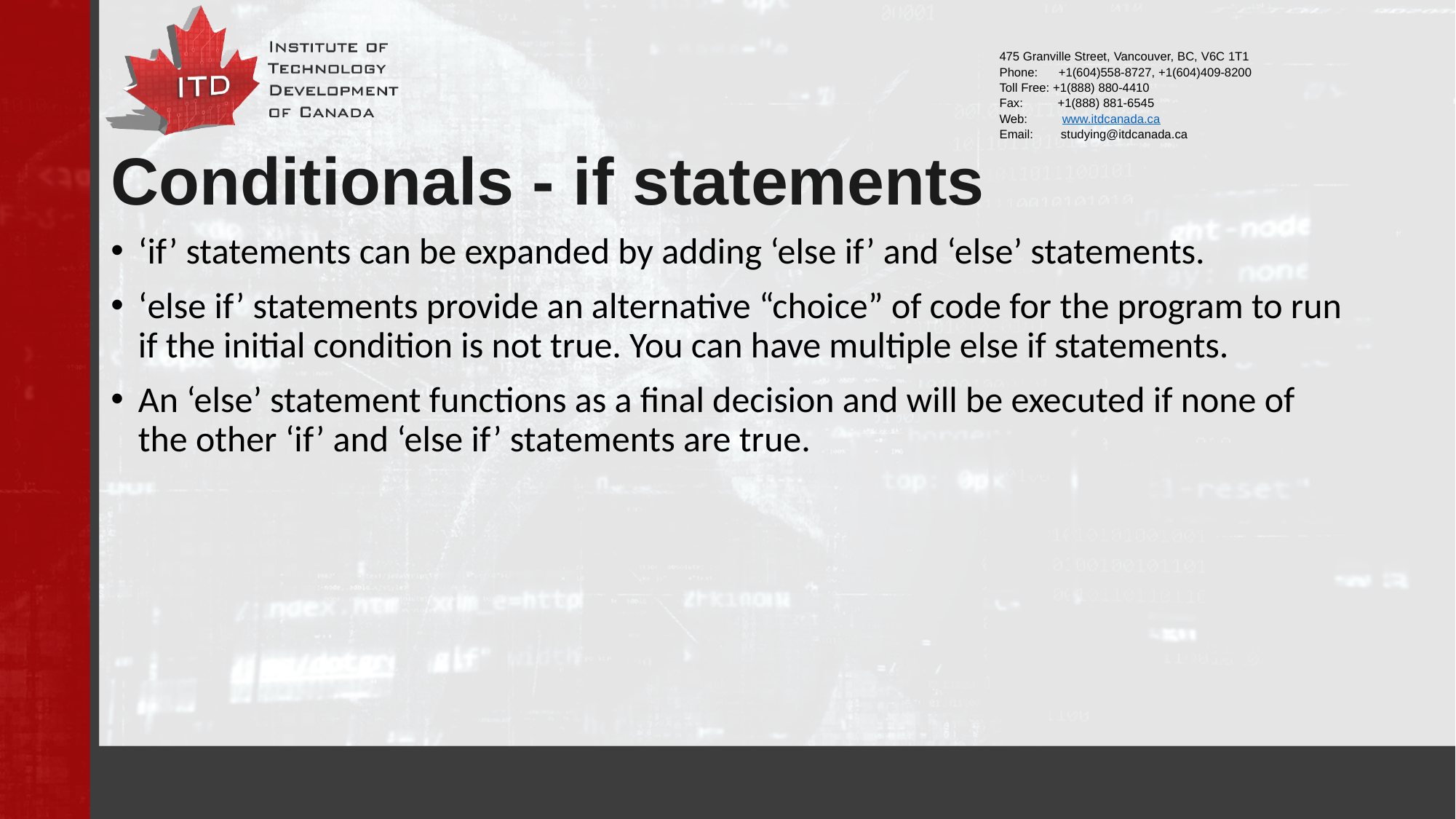

# Conditionals - if statements
‘if’ statements can be expanded by adding ‘else if’ and ‘else’ statements.
‘else if’ statements provide an alternative “choice” of code for the program to run if the initial condition is not true. You can have multiple else if statements.
An ‘else’ statement functions as a final decision and will be executed if none of the other ‘if’ and ‘else if’ statements are true.